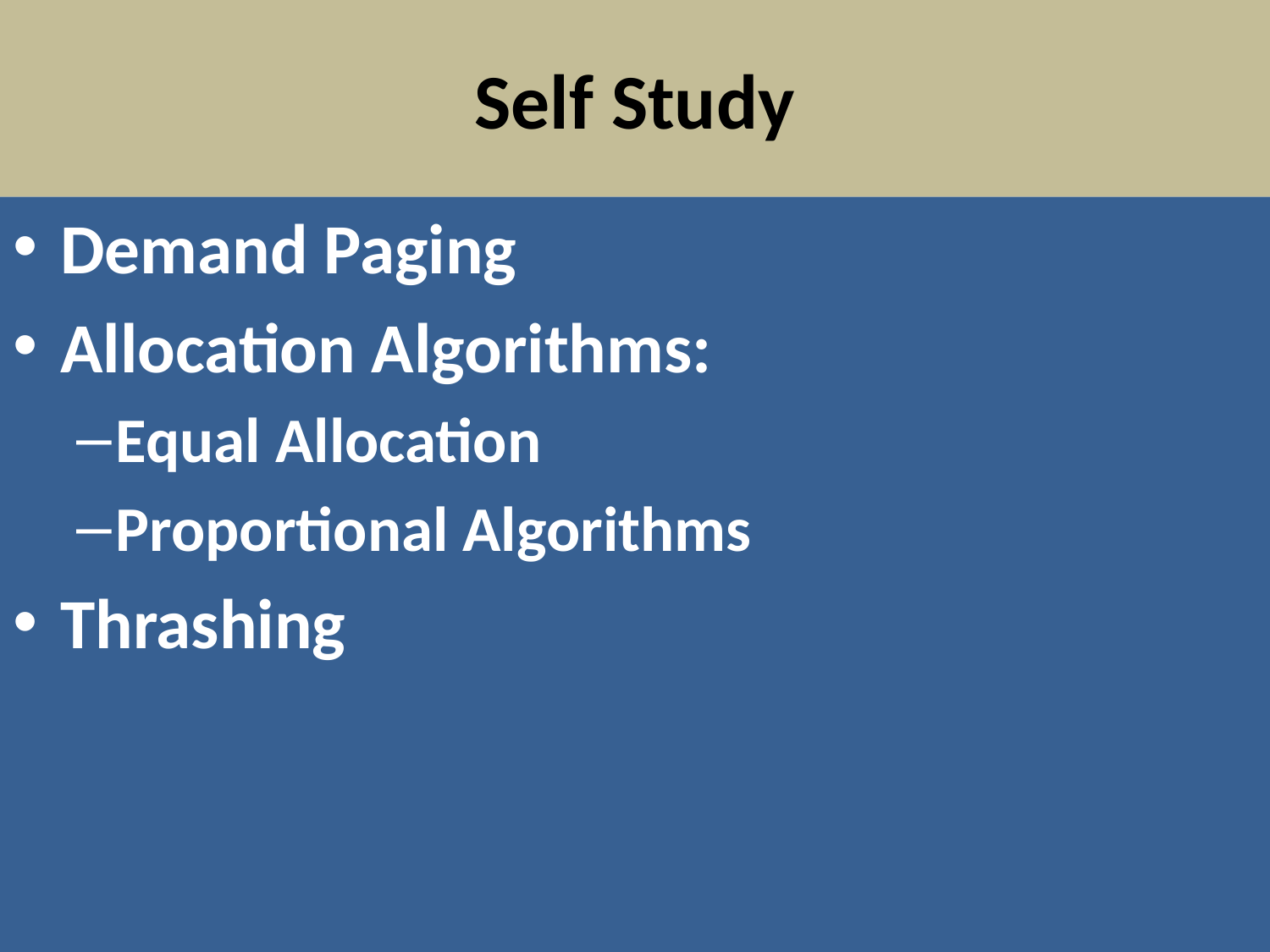

# Self Study
Demand Paging
Allocation Algorithms:
Equal Allocation
Proportional Algorithms
Thrashing